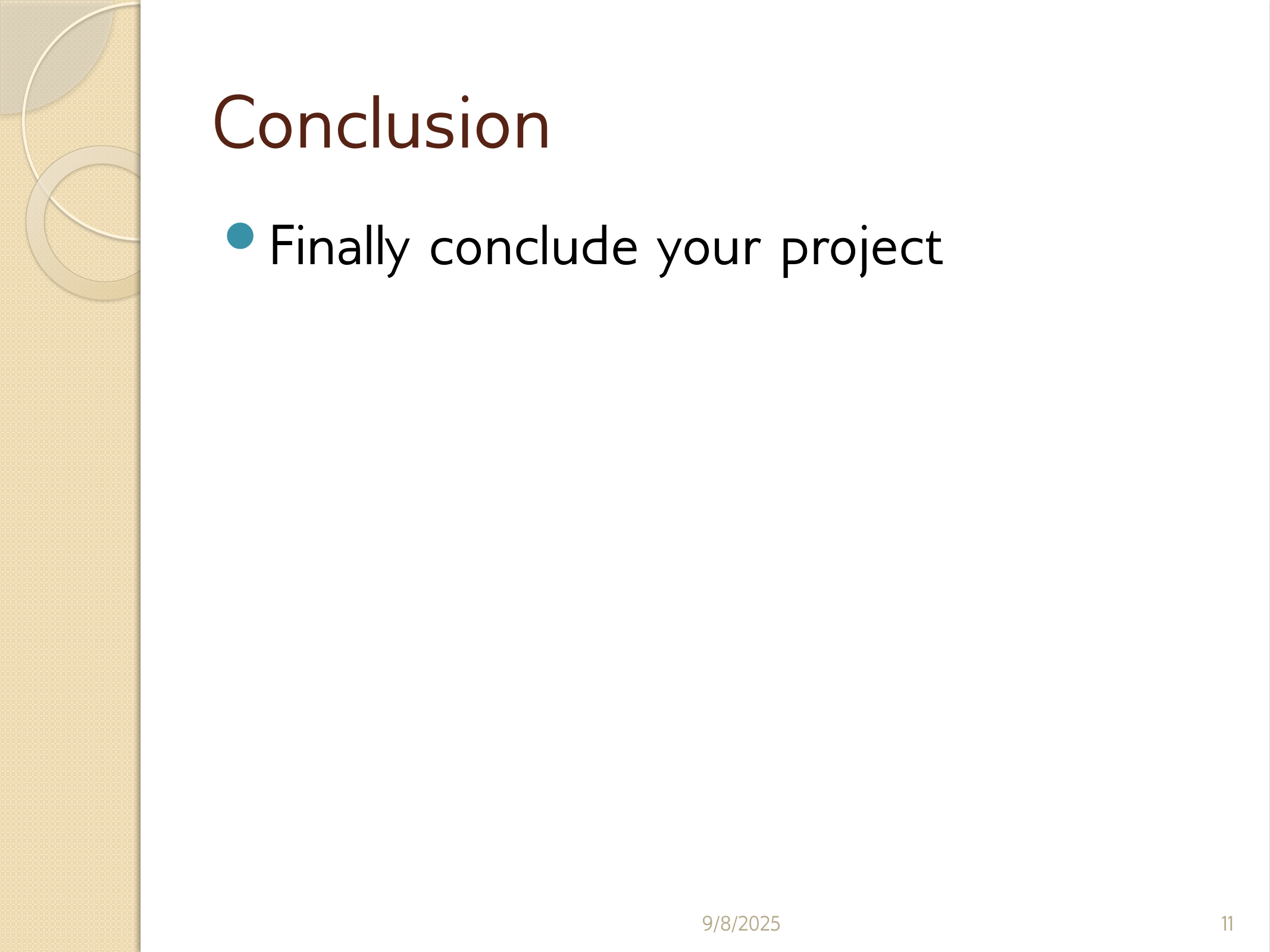

# Conclusion
Finally conclude your project
9/8/2025

11